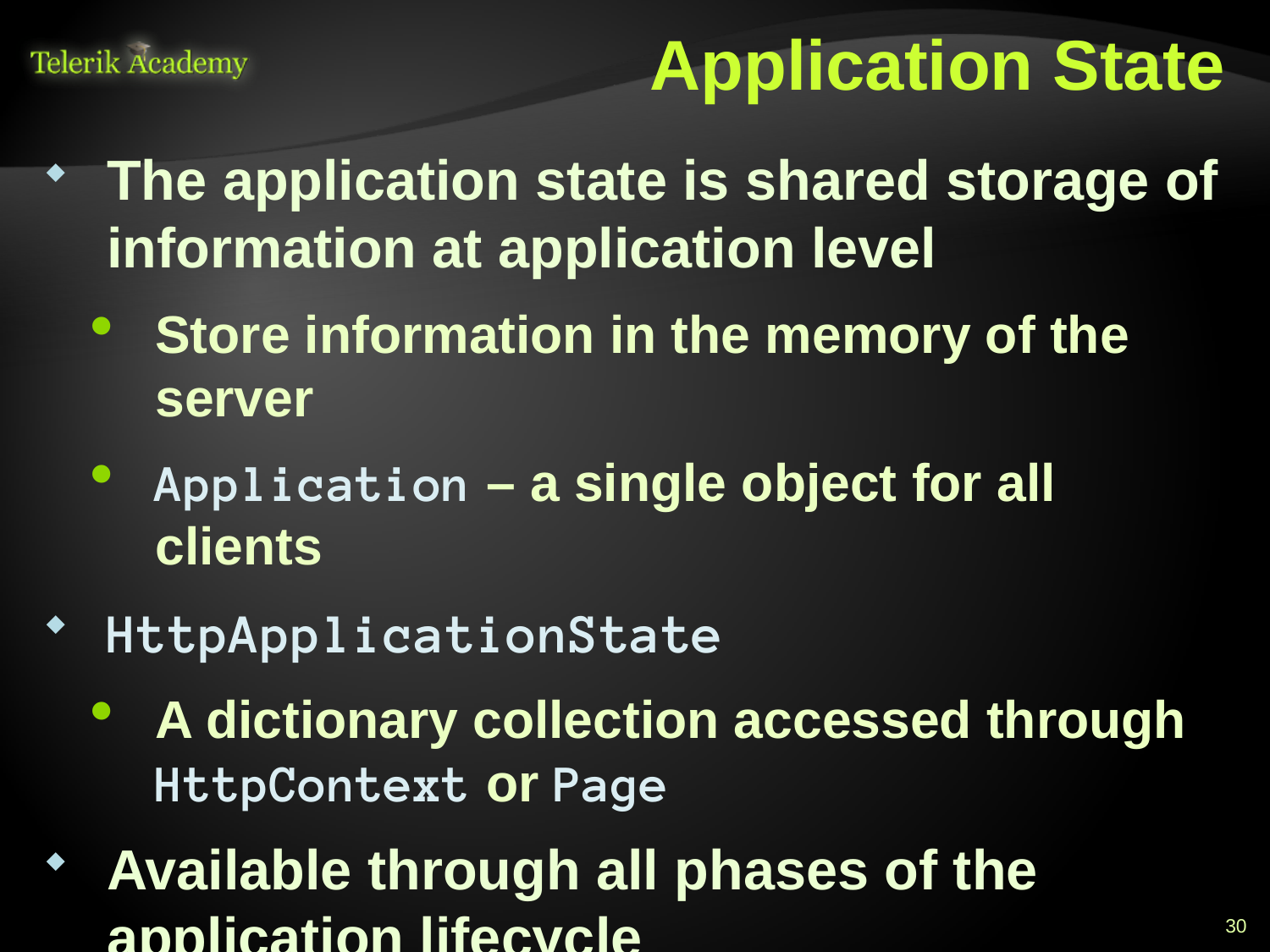

# Application State
The application state is shared storage of information at application level
Store information in the memory of the server
Application – a single object for all clients
HttpApplicationState
A dictionary collection accessed through HttpContext or Page
Available through all phases of the application lifecycle
30